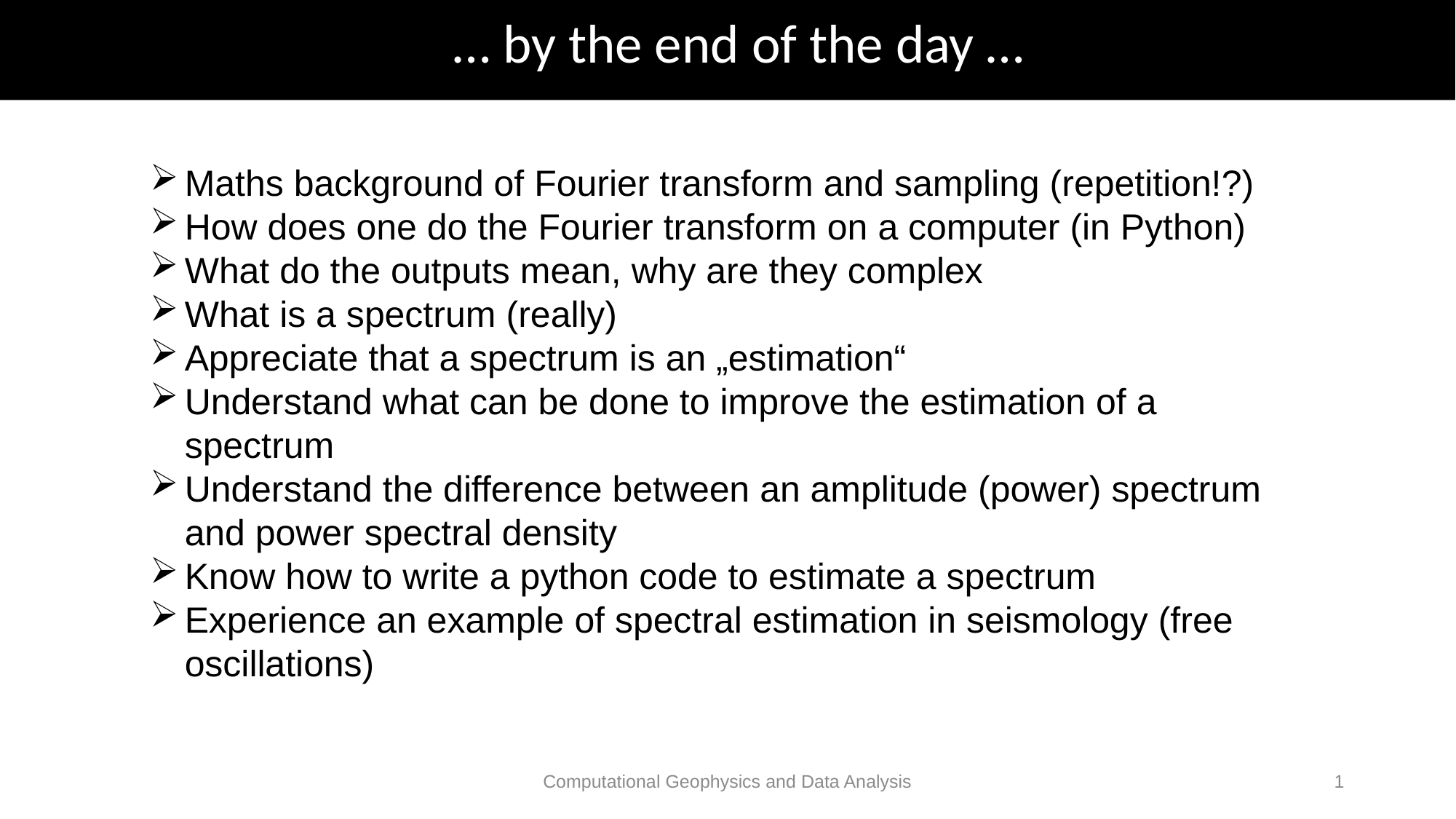

# … by the end of the day …
Maths background of Fourier transform and sampling (repetition!?)
How does one do the Fourier transform on a computer (in Python)
What do the outputs mean, why are they complex
What is a spectrum (really)
Appreciate that a spectrum is an „estimation“
Understand what can be done to improve the estimation of a spectrum
Understand the difference between an amplitude (power) spectrum and power spectral density
Know how to write a python code to estimate a spectrum
Experience an example of spectral estimation in seismology (free oscillations)

Computational Geophysics and Data Analysis
1